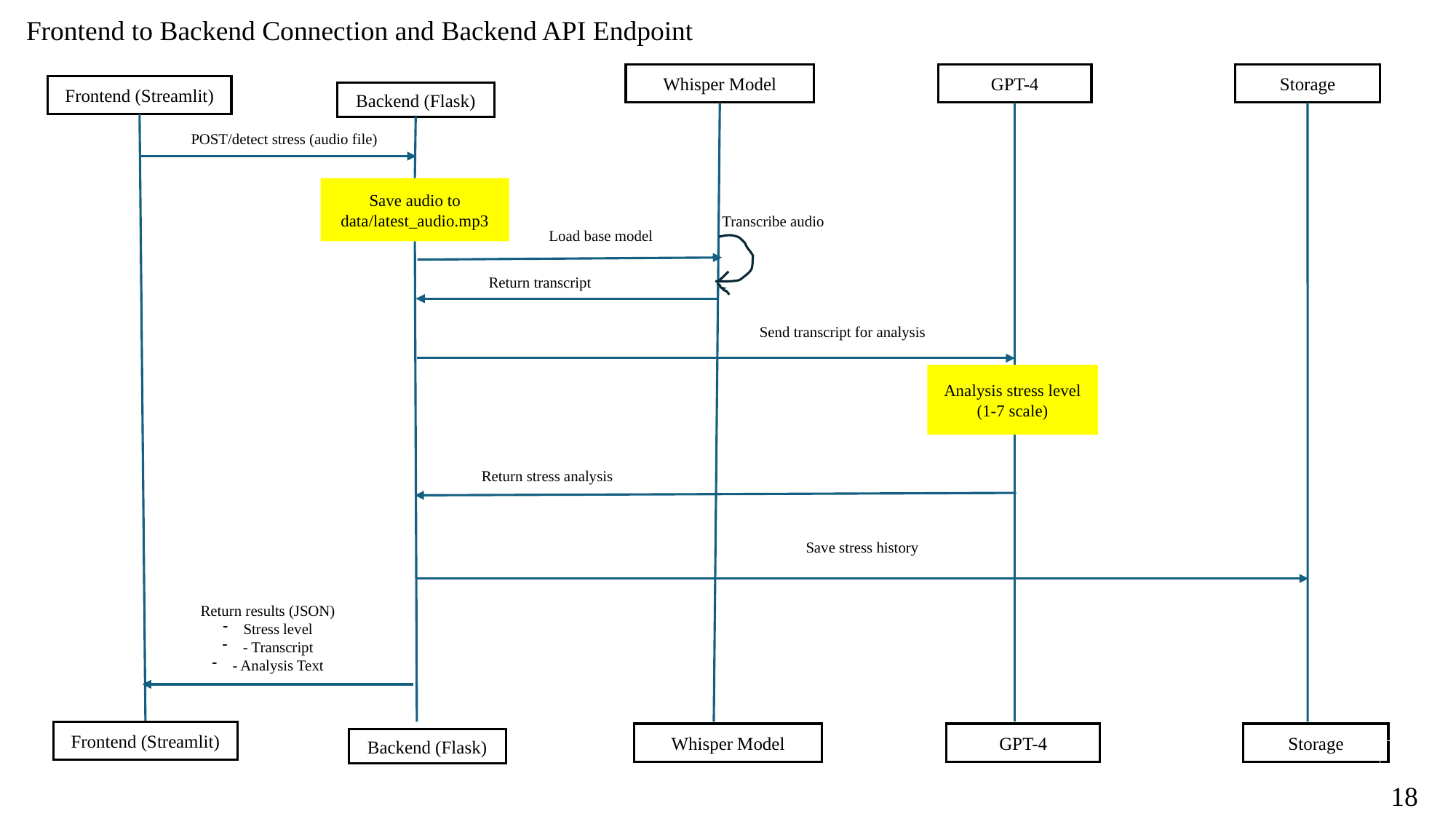

Frontend to Backend Connection and Backend API Endpoint
Storage
GPT-4
Whisper Model
Frontend (Streamlit)
Backend (Flask)
POST/detect stress (audio file)
Save audio to data/latest_audio.mp3
Transcribe audio
Load base model

Return transcript
Send transcript for analysis
Analysis stress level (1-7 scale)
Return stress analysis
Save stress history
Return results (JSON)
Stress level
- Transcript
- Analysis Text
Frontend (Streamlit)
Storage
GPT-4
Whisper Model
Backend (Flask)
    18